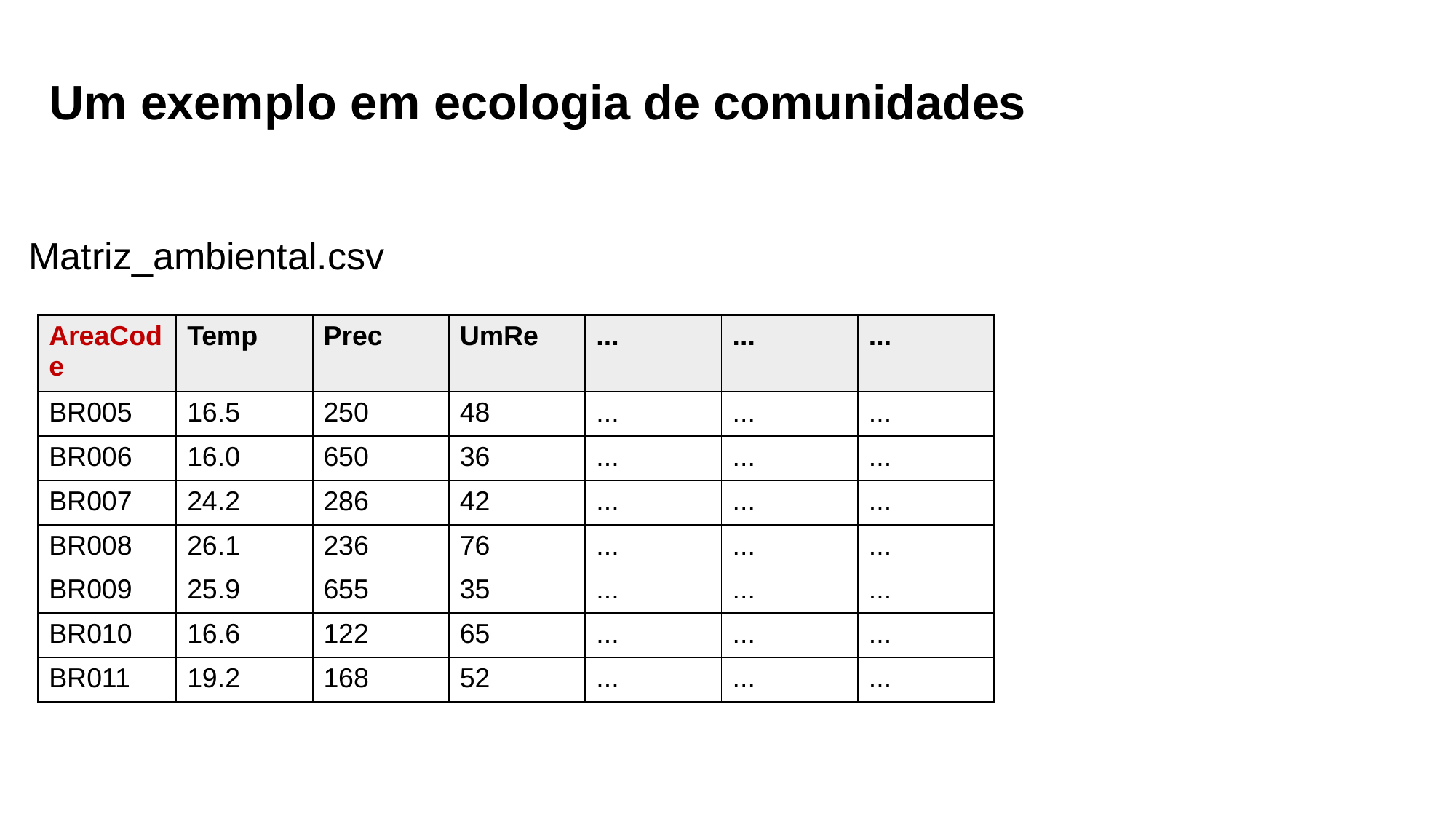

Um exemplo em ecologia de comunidades
Matriz_ambiental.csv
| AreaCode | Temp | Prec | UmRe | ... | ... | ... |
| --- | --- | --- | --- | --- | --- | --- |
| BR005 | 16.5 | 250 | 48 | ... | ... | ... |
| BR006 | 16.0 | 650 | 36 | ... | ... | ... |
| BR007 | 24.2 | 286 | 42 | ... | ... | ... |
| BR008 | 26.1 | 236 | 76 | ... | ... | ... |
| BR009 | 25.9 | 655 | 35 | ... | ... | ... |
| BR010 | 16.6 | 122 | 65 | ... | ... | ... |
| BR011 | 19.2 | 168 | 52 | ... | ... | ... |